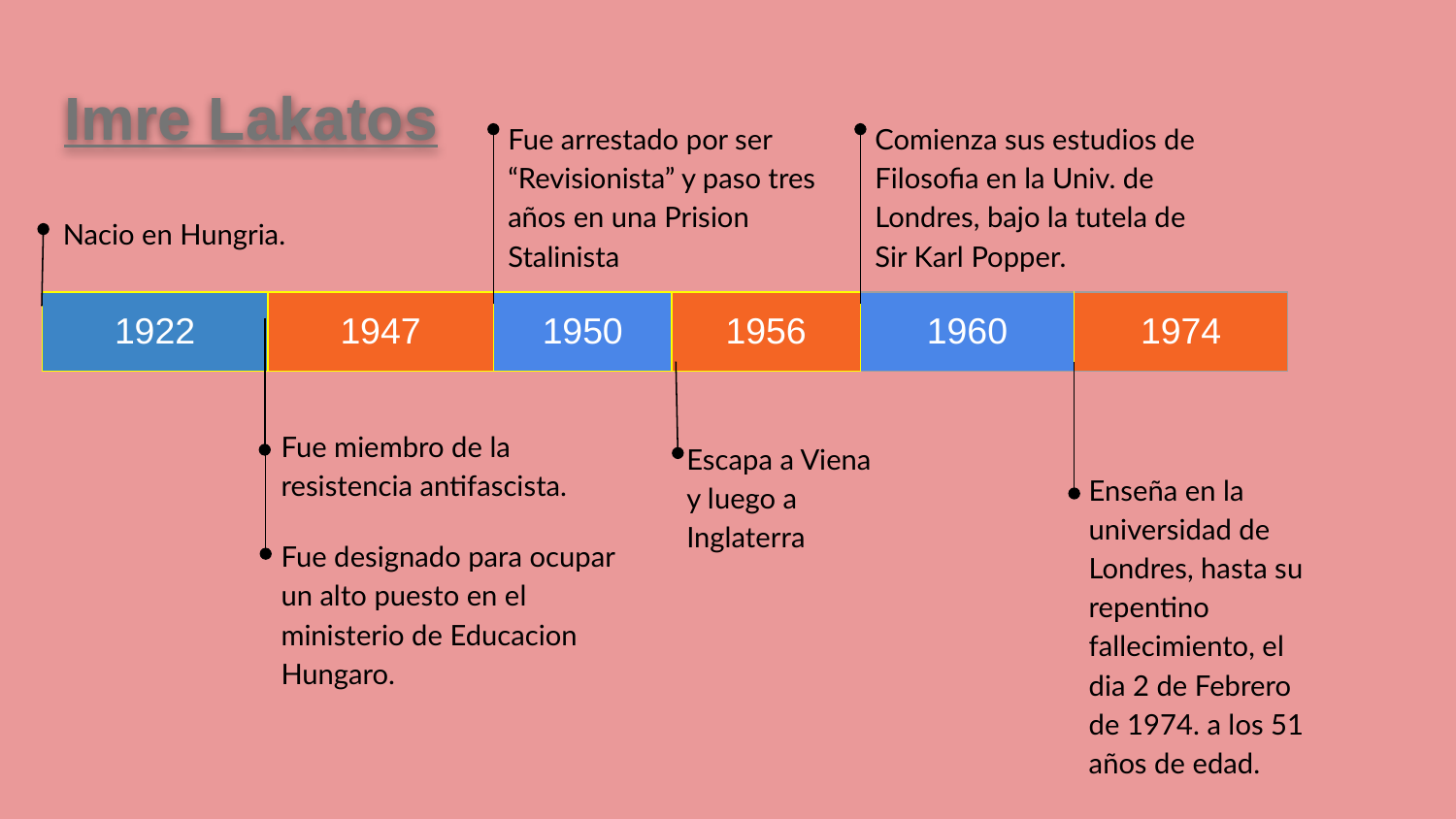

# Imre Lakatos
Fue arrestado por ser “Revisionista” y paso tres años en una Prision Stalinista
Comienza sus estudios de Filosofia en la Univ. de Londres, bajo la tutela de Sir Karl Popper.
Nacio en Hungria.
| 1922 | 1947 | 1950 | 1956 | 1960 | 1974 |
| --- | --- | --- | --- | --- | --- |
Fue miembro de la resistencia antifascista.
Fue designado para ocupar un alto puesto en el ministerio de Educacion Hungaro.
Escapa a Viena y luego a Inglaterra
Enseña en la universidad de Londres, hasta su repentino fallecimiento, el dia 2 de Febrero de 1974. a los 51 años de edad.